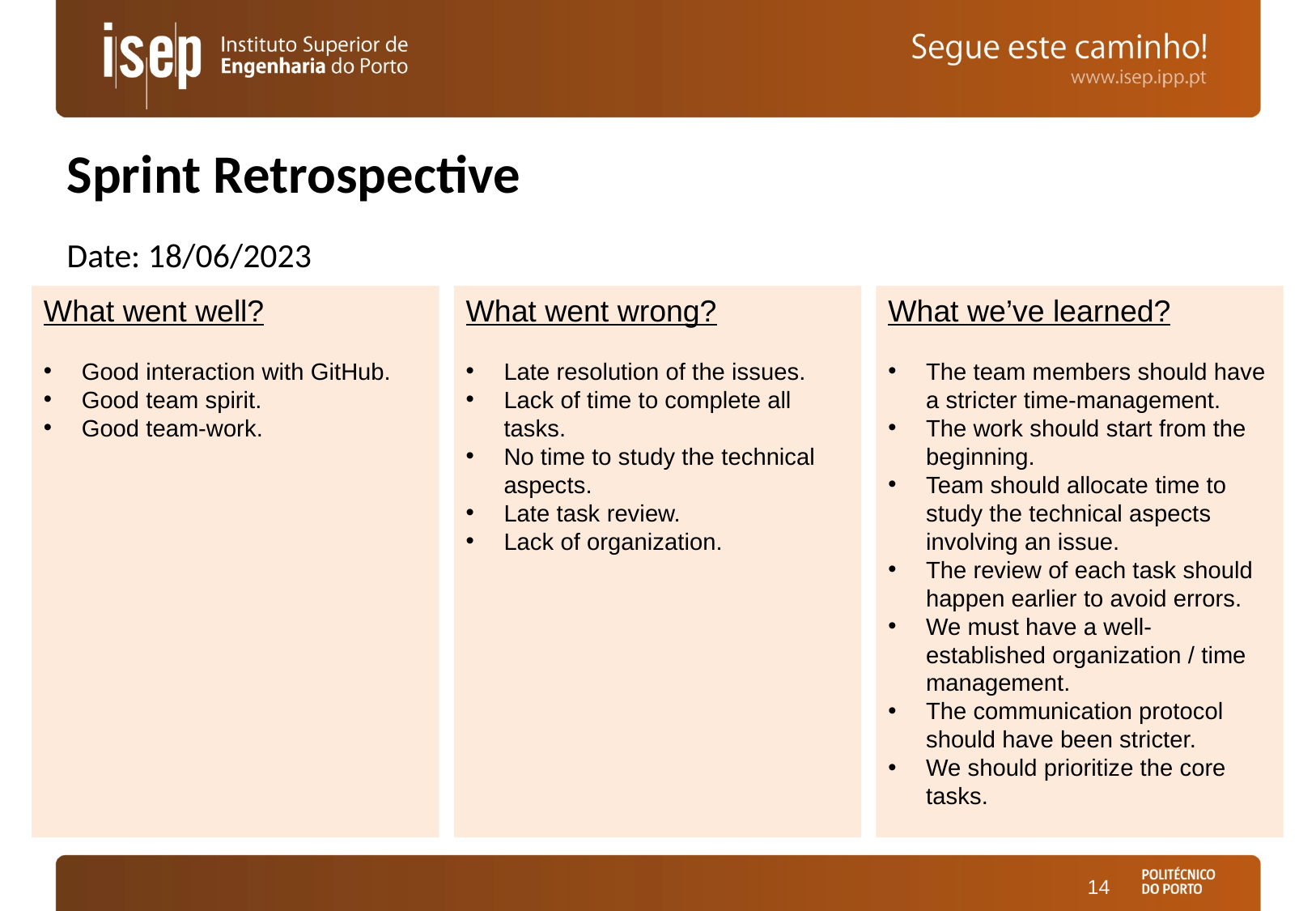

# Sprint Retrospective
Date: 18/06/2023
What went wrong?

Late resolution of the issues.
Lack of time to complete all tasks.
No time to study the technical aspects.
Late task review.
Lack of organization.

What we’ve learned?

The team members should have a stricter time-management.
The work should start from the beginning.
Team should allocate time to study the technical aspects involving an issue.
The review of each task should happen earlier to avoid errors.
We must have a well-established organization / time management.
The communication protocol should have been stricter.
We should prioritize the core tasks.

What went well?

Good interaction with GitHub.
Good team spirit.
Good team-work.

14